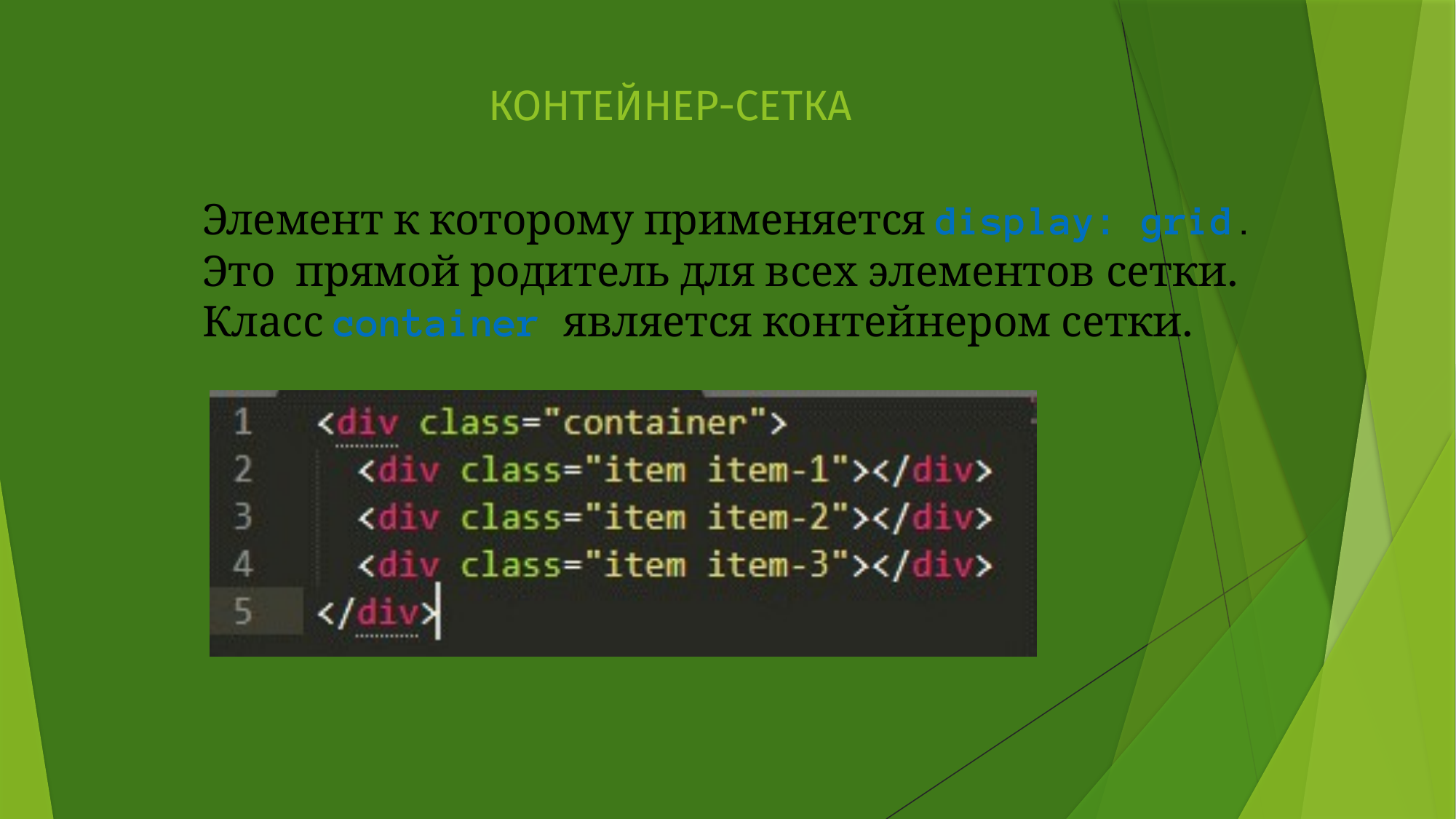

# КОНТЕЙНЕР-СЕТКА
Элемент к которому применяется display: grid.
Это  прямой родитель для всех элементов сетки.
Класс container является контейнером сетки.